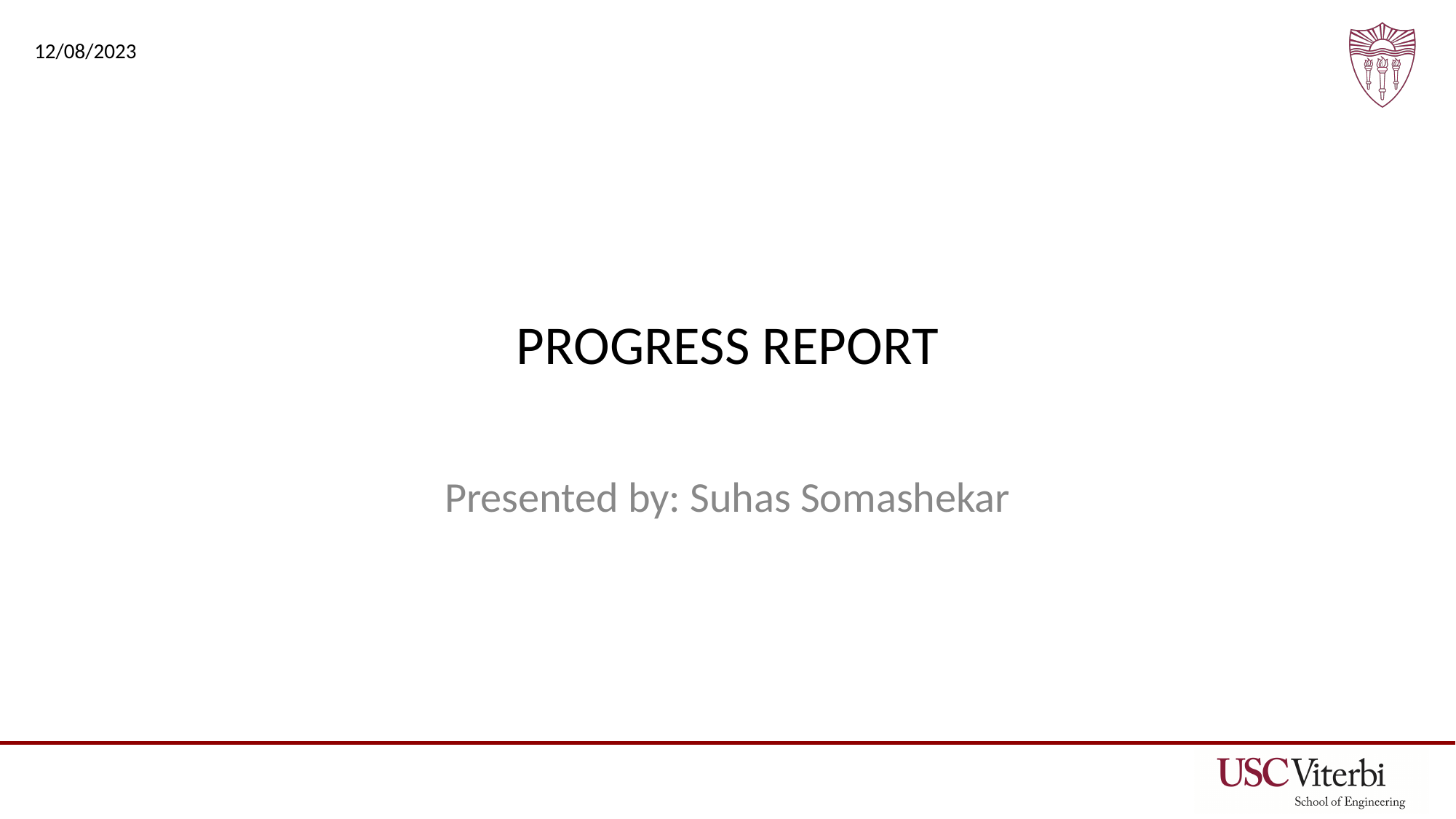

12/08/2023
# PROGRESS REPORT
Presented by: Suhas Somashekar